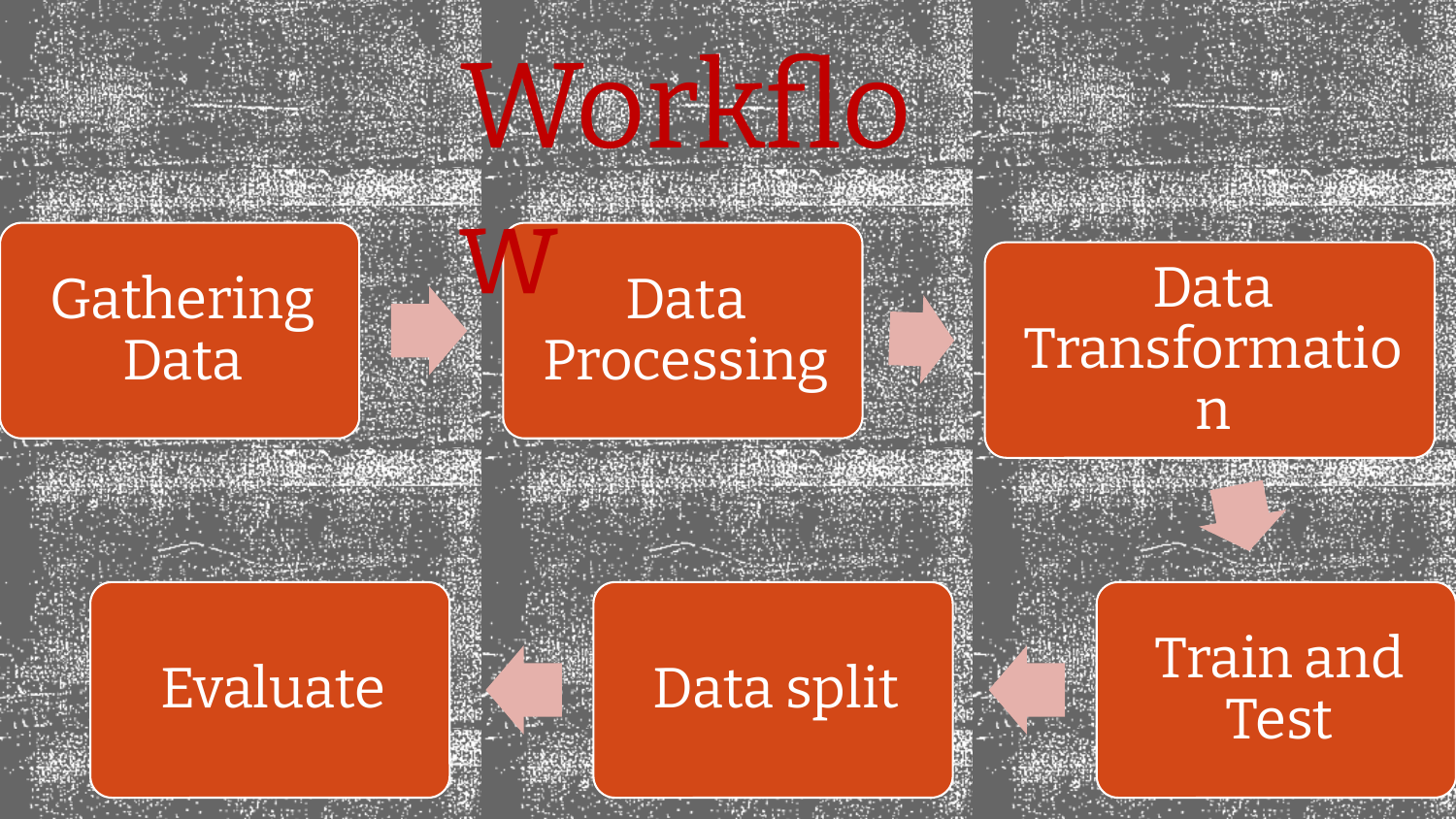

Workflow
Gathering Data

Data Processing

Data Transformation

Train and Test

Data split

Evaluate